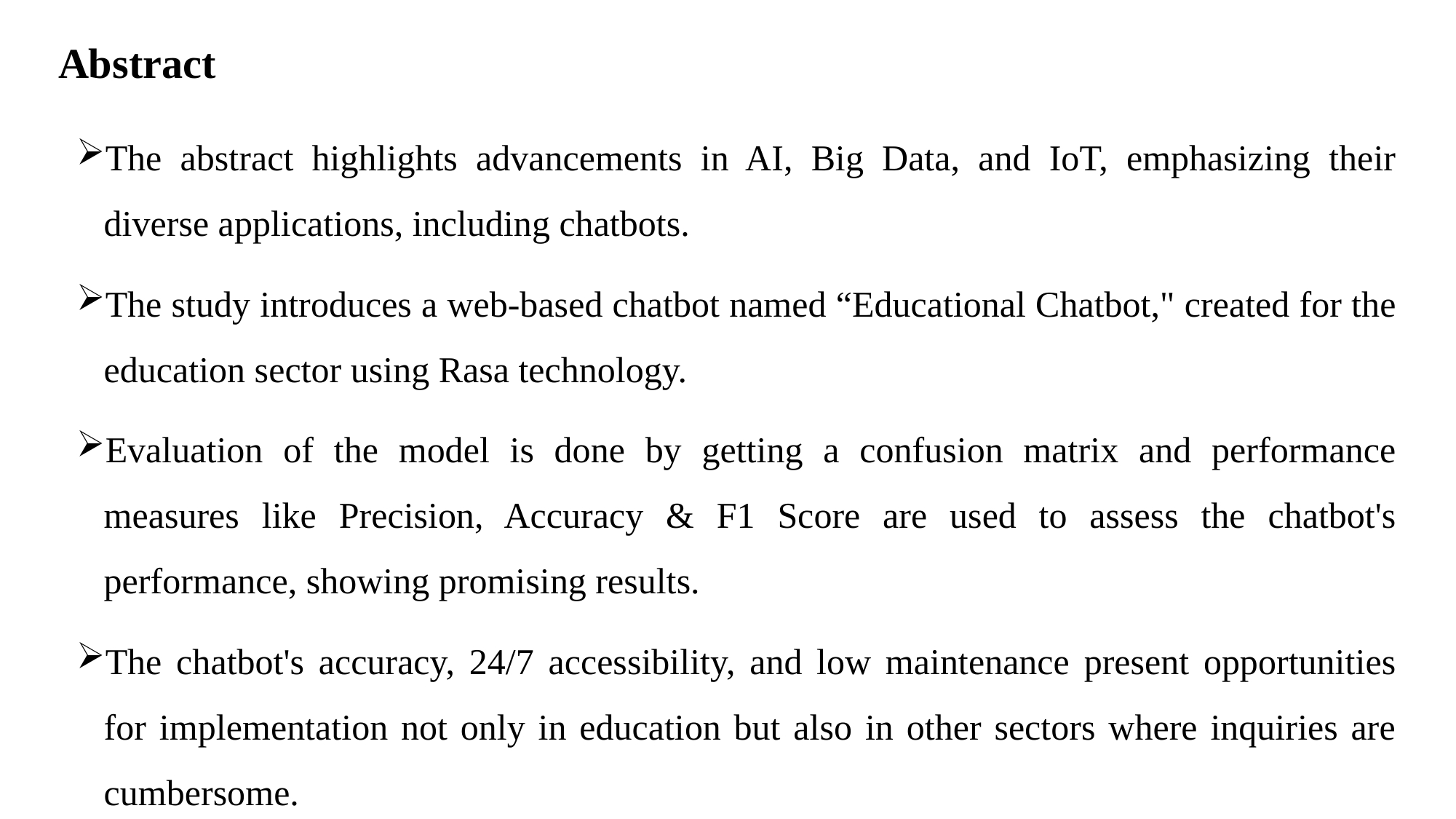

# Abstract
The abstract highlights advancements in AI, Big Data, and IoT, emphasizing their diverse applications, including chatbots.
The study introduces a web-based chatbot named “Educational Chatbot," created for the education sector using Rasa technology.
Evaluation of the model is done by getting a confusion matrix and performance measures like Precision, Accuracy & F1 Score are used to assess the chatbot's performance, showing promising results.
The chatbot's accuracy, 24/7 accessibility, and low maintenance present opportunities for implementation not only in education but also in other sectors where inquiries are cumbersome.